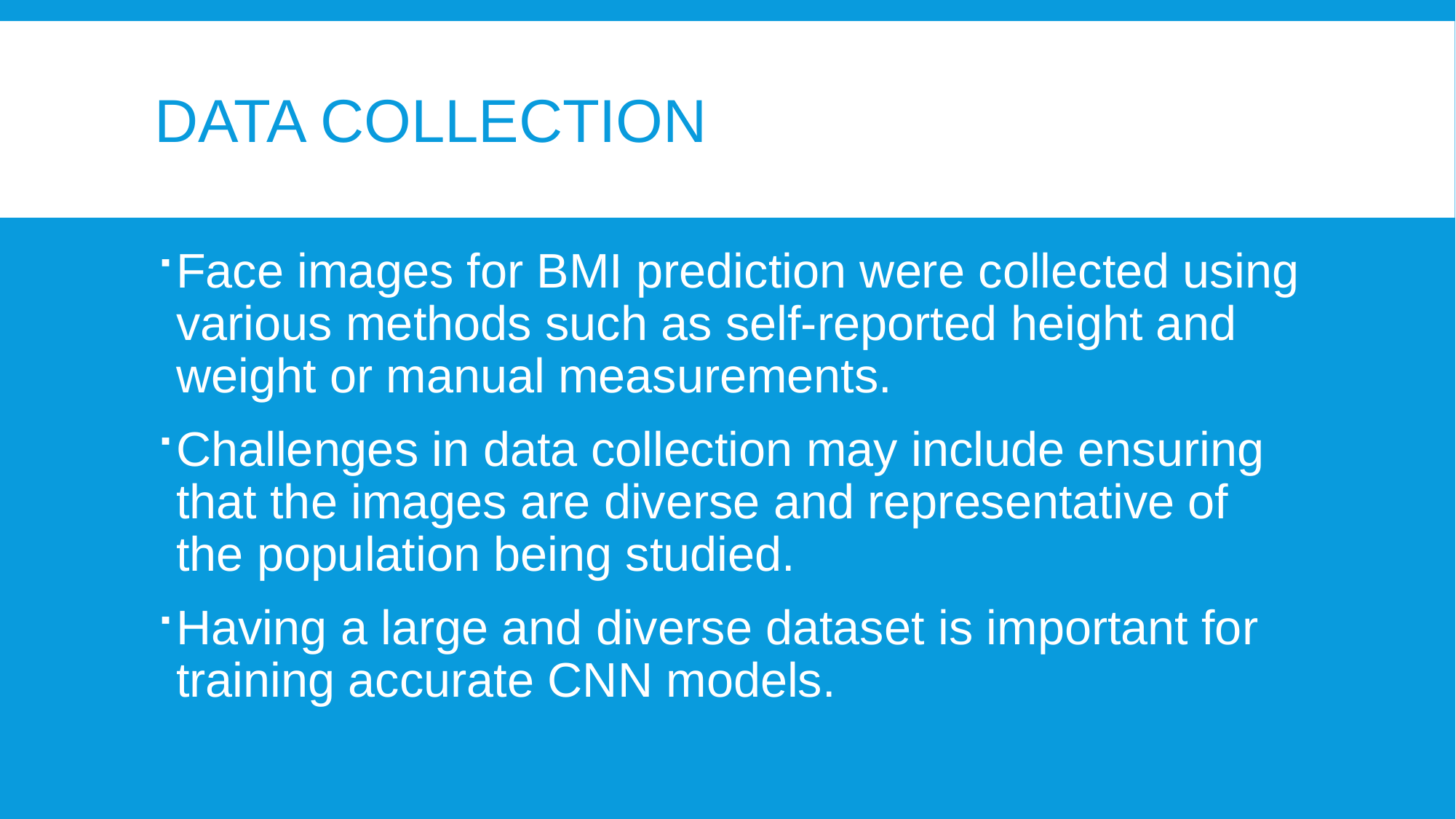

# Data Collection
Face images for BMI prediction were collected using various methods such as self-reported height and weight or manual measurements.
Challenges in data collection may include ensuring that the images are diverse and representative of the population being studied.
Having a large and diverse dataset is important for training accurate CNN models.